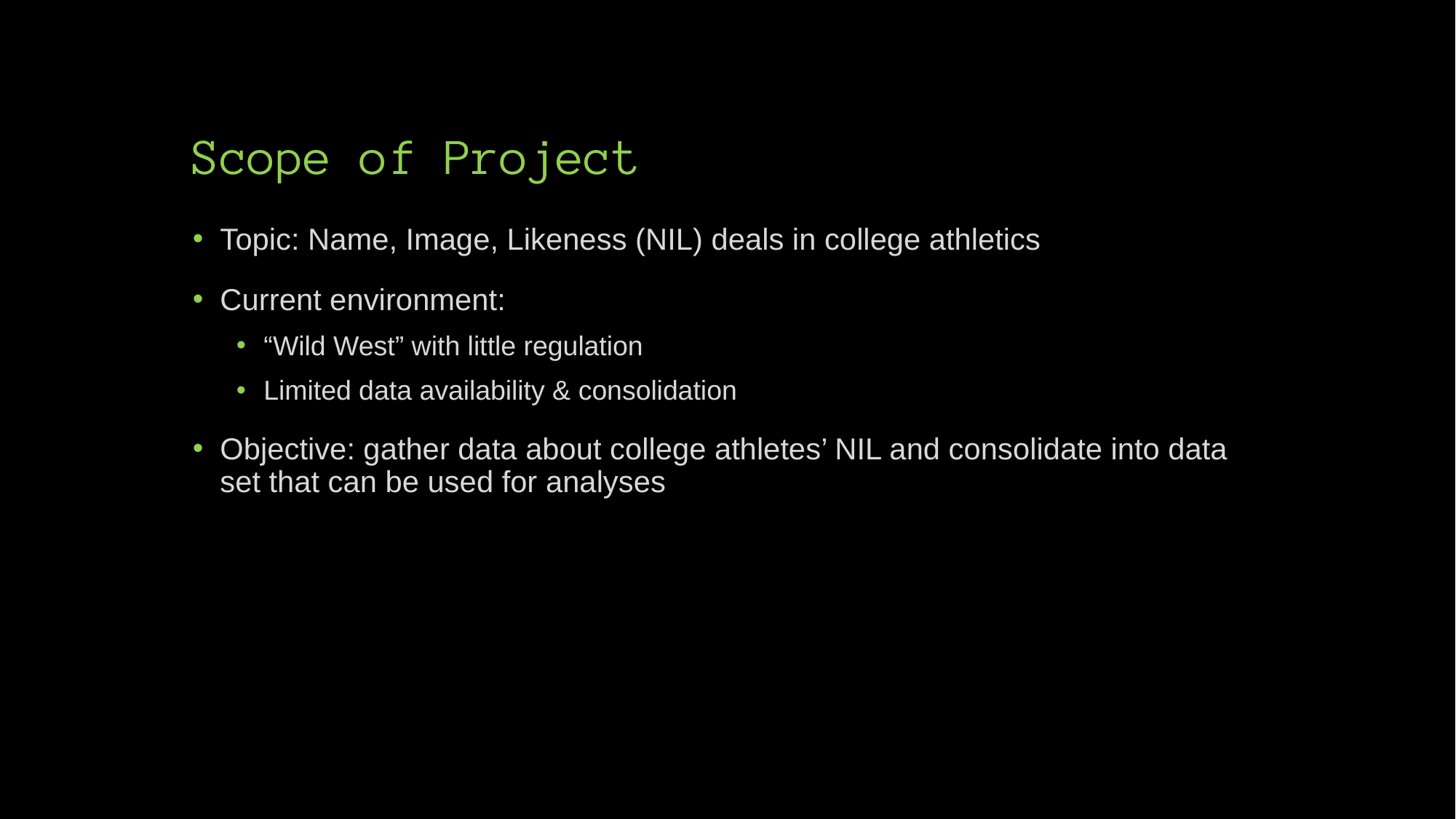

# Scope of Project
Topic: Name, Image, Likeness (NIL) deals in college athletics
Current environment:
“Wild West” with little regulation
Limited data availability & consolidation
Objective: gather data about college athletes’ NIL and consolidate into data set that can be used for analyses